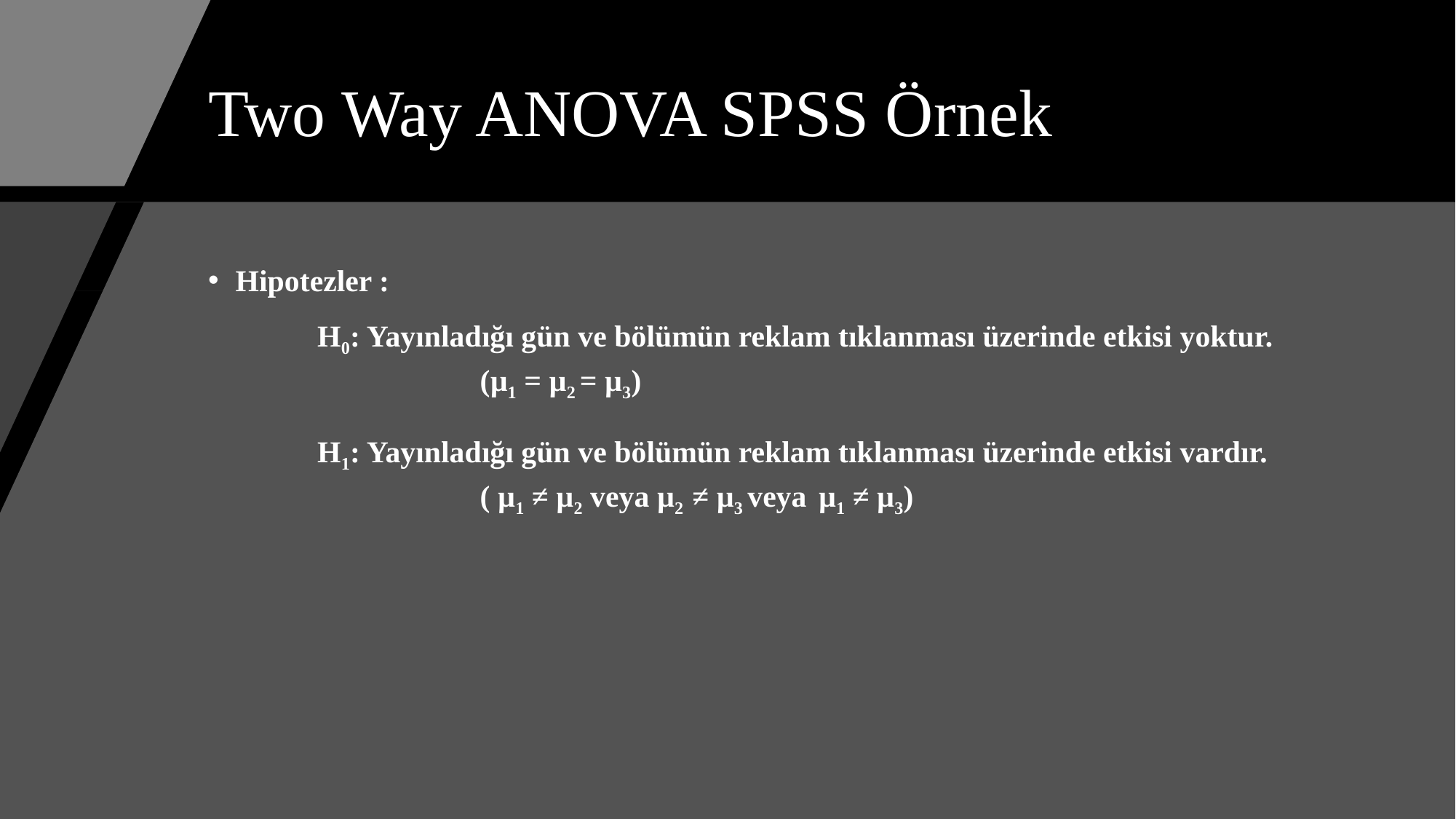

# Two Way ANOVA SPSS Örnek

Hipotezler :
	H0: Yayınladığı gün ve bölümün reklam tıklanması üzerinde etkisi yoktur.            	  	       (µ1 = µ2 = µ3)
	H1: Yayınladığı gün ve bölümün reklam tıklanması üzerinde etkisi vardır.                           	       ( µ1 ≠ µ2 veya µ2  ≠ µ3 veya  µ1 ≠ µ3)